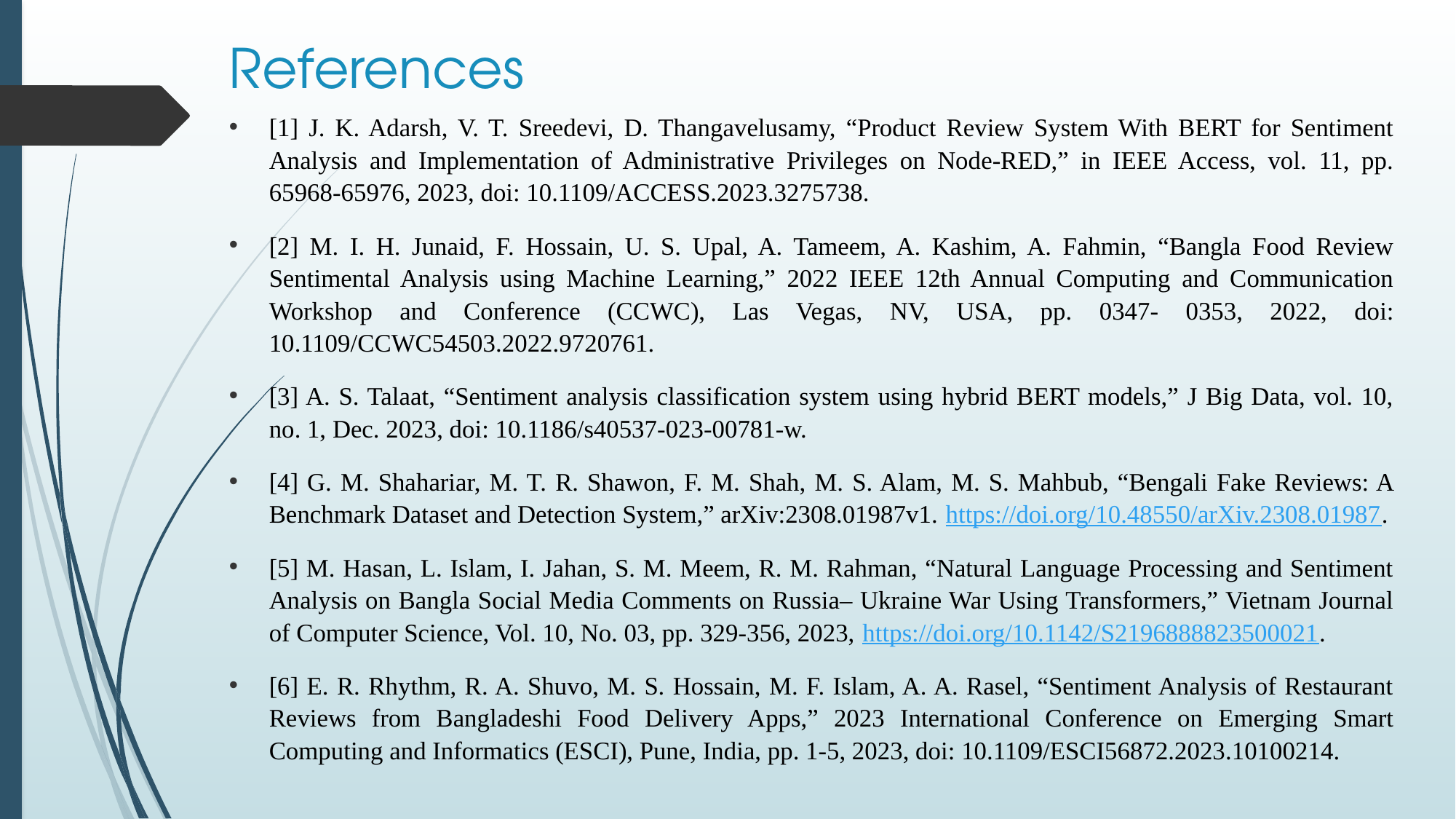

# References
[1] J. K. Adarsh, V. T. Sreedevi, D. Thangavelusamy, “Product Review System With BERT for Sentiment Analysis and Implementation of Administrative Privileges on Node-RED,” in IEEE Access, vol. 11, pp. 65968-65976, 2023, doi: 10.1109/ACCESS.2023.3275738.
[2] M. I. H. Junaid, F. Hossain, U. S. Upal, A. Tameem, A. Kashim, A. Fahmin, “Bangla Food Review Sentimental Analysis using Machine Learning,” 2022 IEEE 12th Annual Computing and Communication Workshop and Conference (CCWC), Las Vegas, NV, USA, pp. 0347- 0353, 2022, doi: 10.1109/CCWC54503.2022.9720761.
[3] A. S. Talaat, “Sentiment analysis classification system using hybrid BERT models,” J Big Data, vol. 10, no. 1, Dec. 2023, doi: 10.1186/s40537-023-00781-w.
[4] G. M. Shahariar, M. T. R. Shawon, F. M. Shah, M. S. Alam, M. S. Mahbub, “Bengali Fake Reviews: A Benchmark Dataset and Detection System,” arXiv:2308.01987v1. https://doi.org/10.48550/arXiv.2308.01987.
[5] M. Hasan, L. Islam, I. Jahan, S. M. Meem, R. M. Rahman, “Natural Language Processing and Sentiment Analysis on Bangla Social Media Comments on Russia– Ukraine War Using Transformers,” Vietnam Journal of Computer Science, Vol. 10, No. 03, pp. 329-356, 2023, https://doi.org/10.1142/S2196888823500021.
[6] E. R. Rhythm, R. A. Shuvo, M. S. Hossain, M. F. Islam, A. A. Rasel, “Sentiment Analysis of Restaurant Reviews from Bangladeshi Food Delivery Apps,” 2023 International Conference on Emerging Smart Computing and Informatics (ESCI), Pune, India, pp. 1-5, 2023, doi: 10.1109/ESCI56872.2023.10100214.